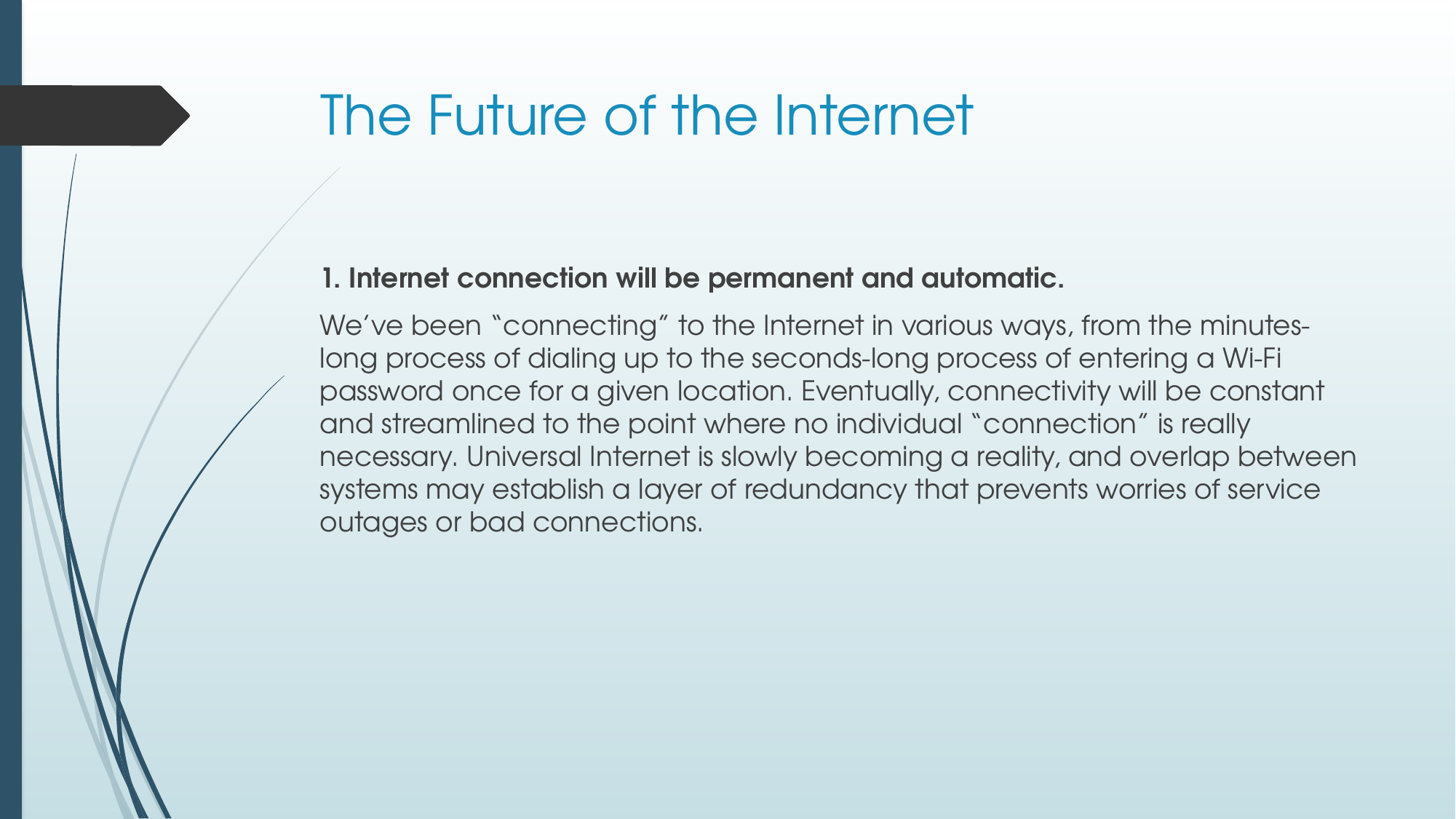

# The Future of the Internet
1. Internet connection will be permanent and automatic.
We’ve been “connecting” to the Internet in various ways, from the minutes-long process of dialing up to the seconds-long process of entering a Wi-Fi password once for a given location. Eventually, connectivity will be constant and streamlined to the point where no individual “connection” is really necessary. Universal Internet is slowly becoming a reality, and overlap between systems may establish a layer of redundancy that prevents worries of service outages or bad connections.